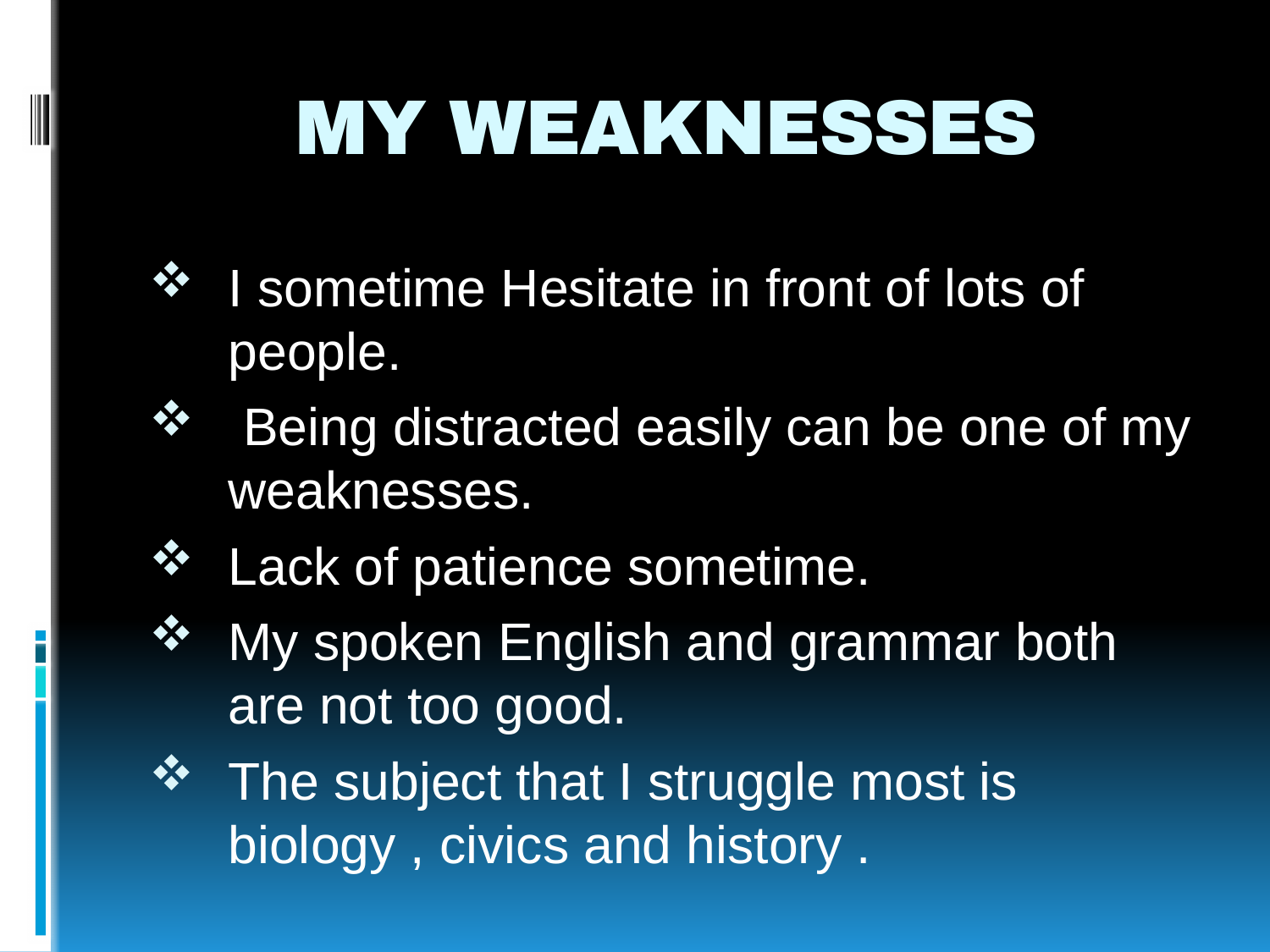

# MY WEAKNESSES
I sometime Hesitate in front of lots of people.
 Being distracted easily can be one of my weaknesses.
Lack of patience sometime.
My spoken English and grammar both are not too good.
The subject that I struggle most is biology , civics and history .